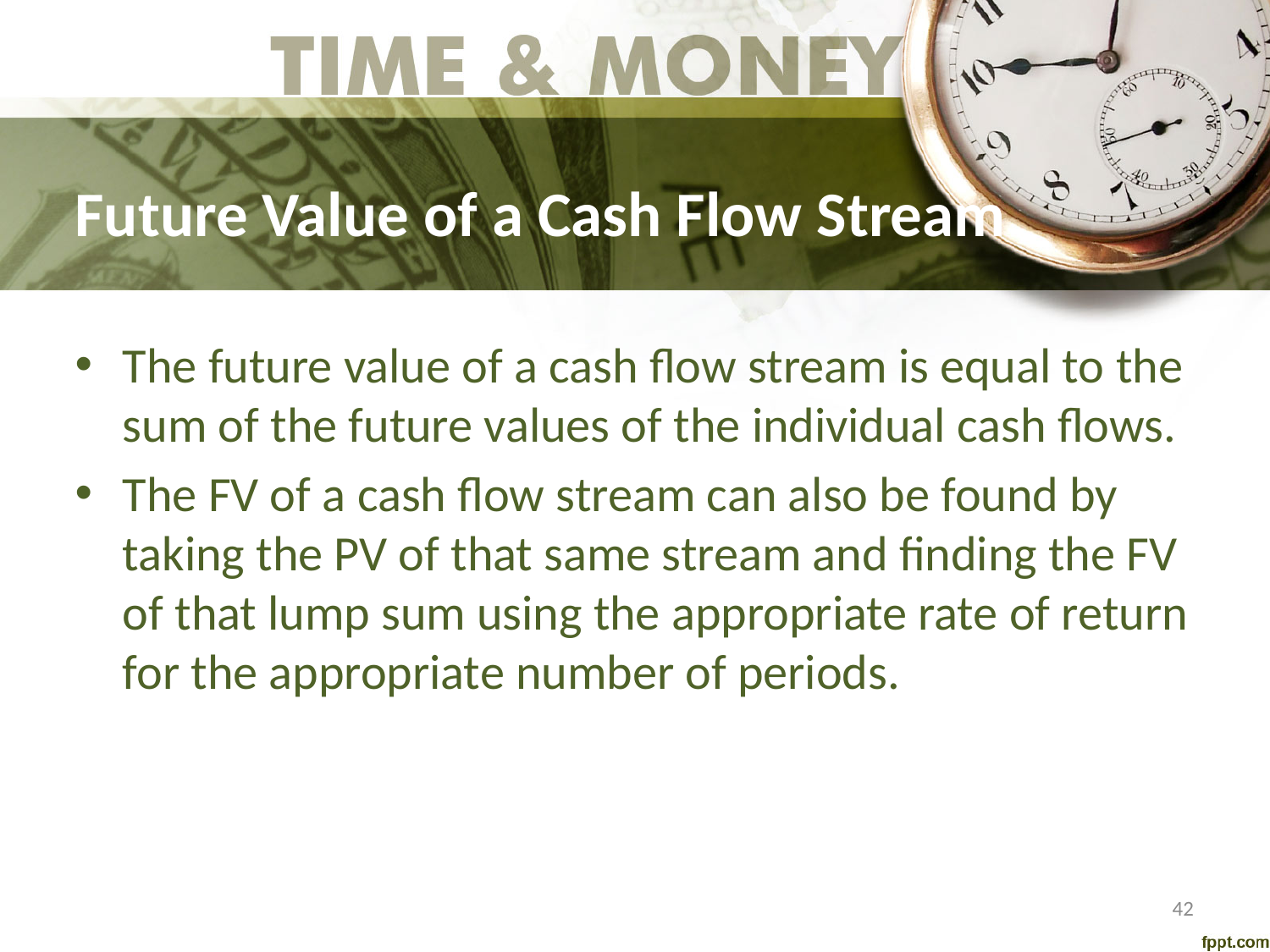

# Future Value of a Cash Flow Stream
The future value of a cash flow stream is equal to the sum of the future values of the individual cash flows.
The FV of a cash flow stream can also be found by taking the PV of that same stream and finding the FV of that lump sum using the appropriate rate of return for the appropriate number of periods.
42